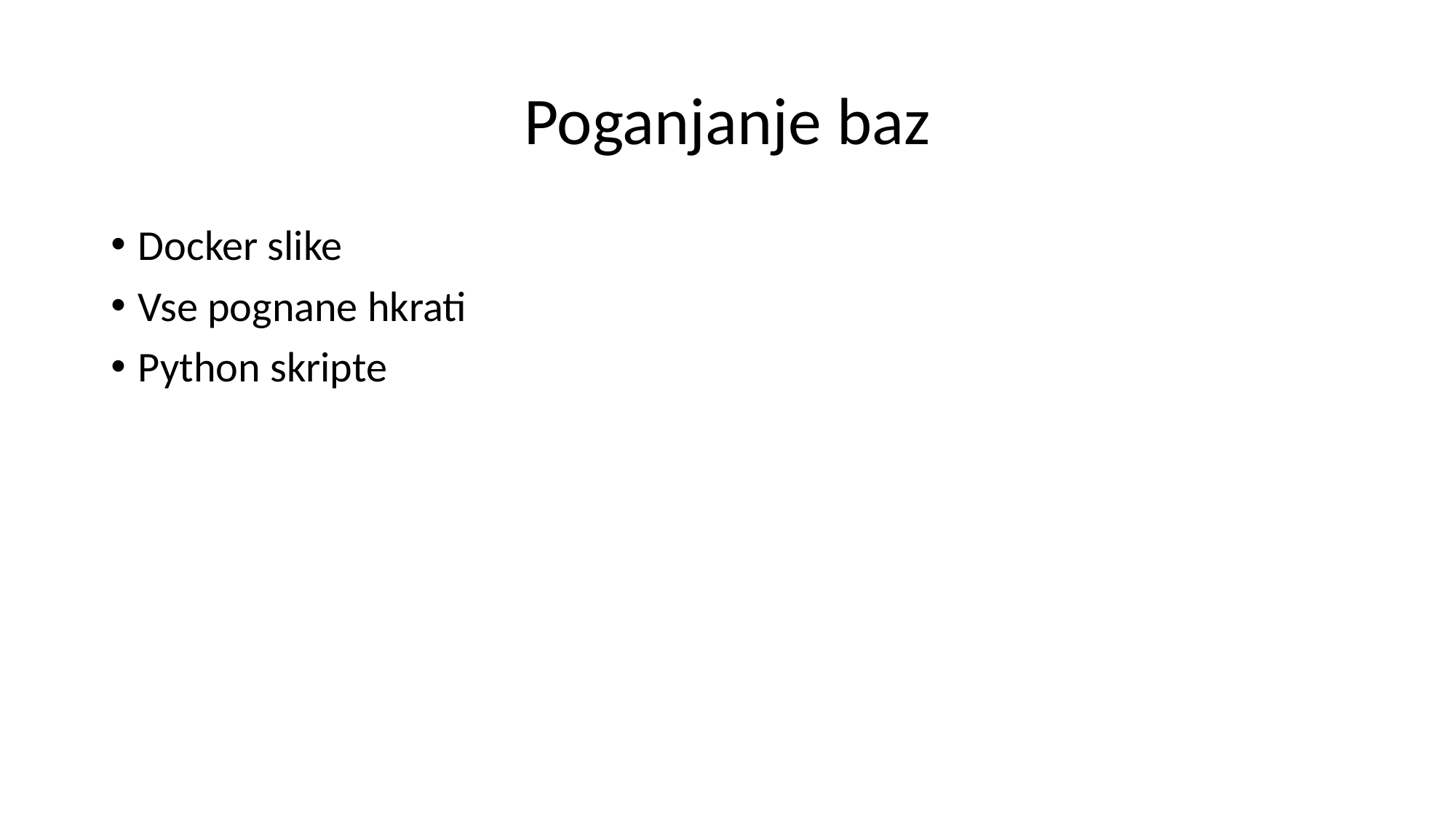

# Poganjanje baz
Docker slike
Vse pognane hkrati
Python skripte